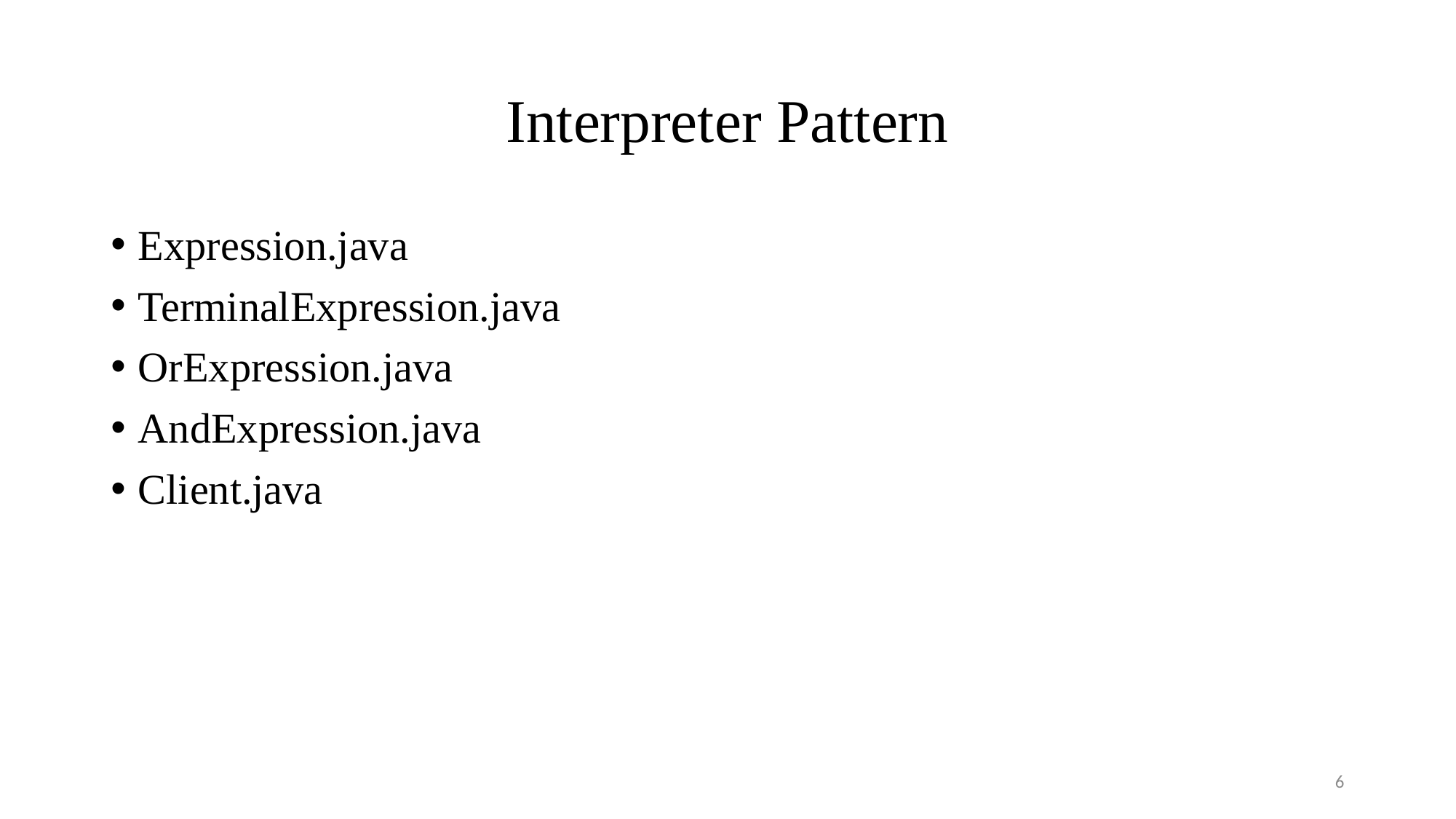

# Interpreter Pattern
Expression.java
TerminalExpression.java
OrExpression.java
AndExpression.java
Client.java
6